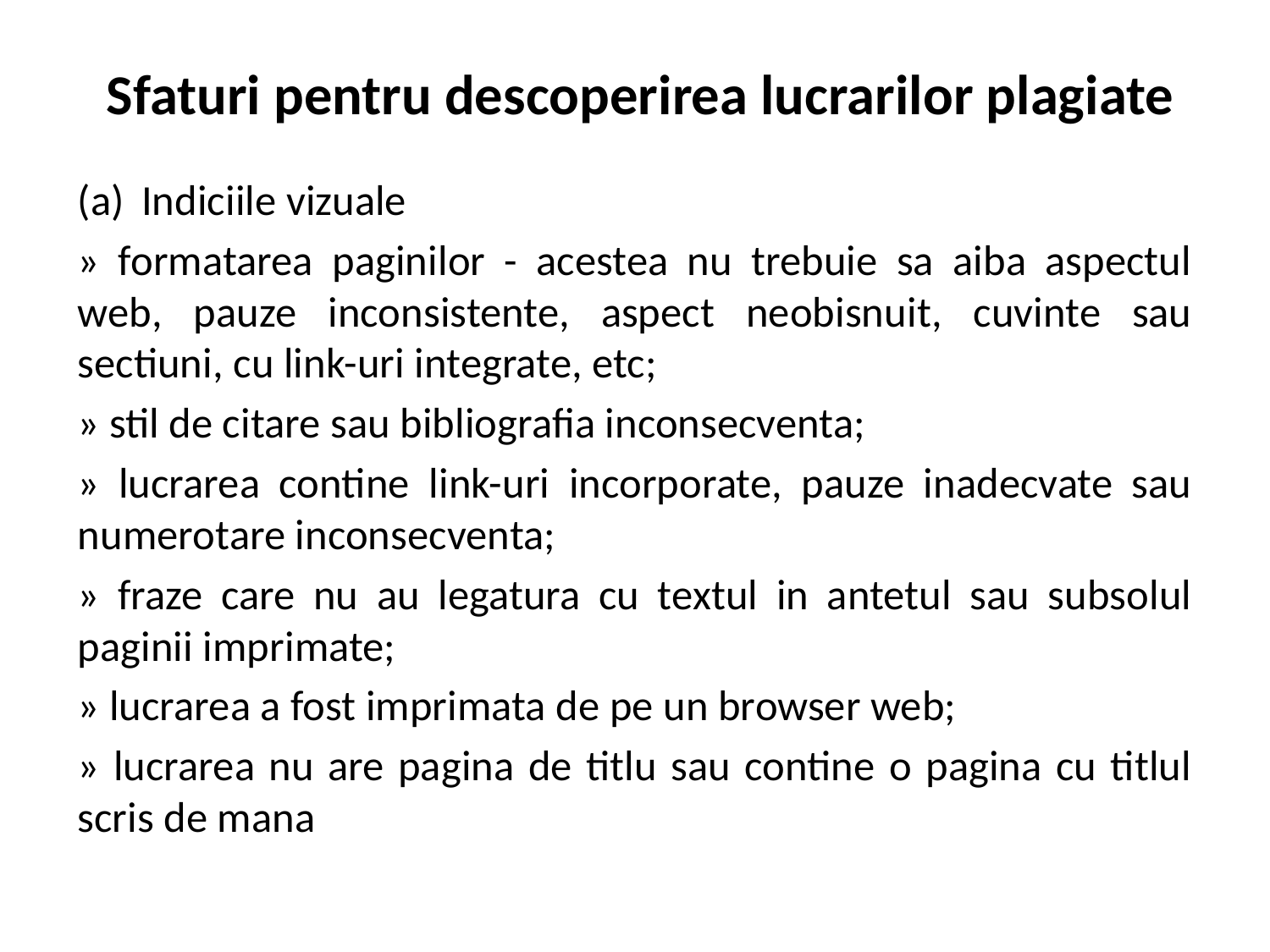

# Sfaturi pentru descoperirea lucrarilor plagiate
Indiciile vizuale
» formatarea paginilor - acestea nu trebuie sa aiba aspectul web, pauze inconsistente, aspect neobisnuit, cuvinte sau sectiuni, cu link-uri integrate, etc;
» stil de citare sau bibliografia inconsecventa;
» lucrarea contine link-uri incorporate, pauze inadecvate sau numerotare inconsecventa;
» fraze care nu au legatura cu textul in antetul sau subsolul paginii imprimate;
» lucrarea a fost imprimata de pe un browser web;
» lucrarea nu are pagina de titlu sau contine o pagina cu titlul scris de mana